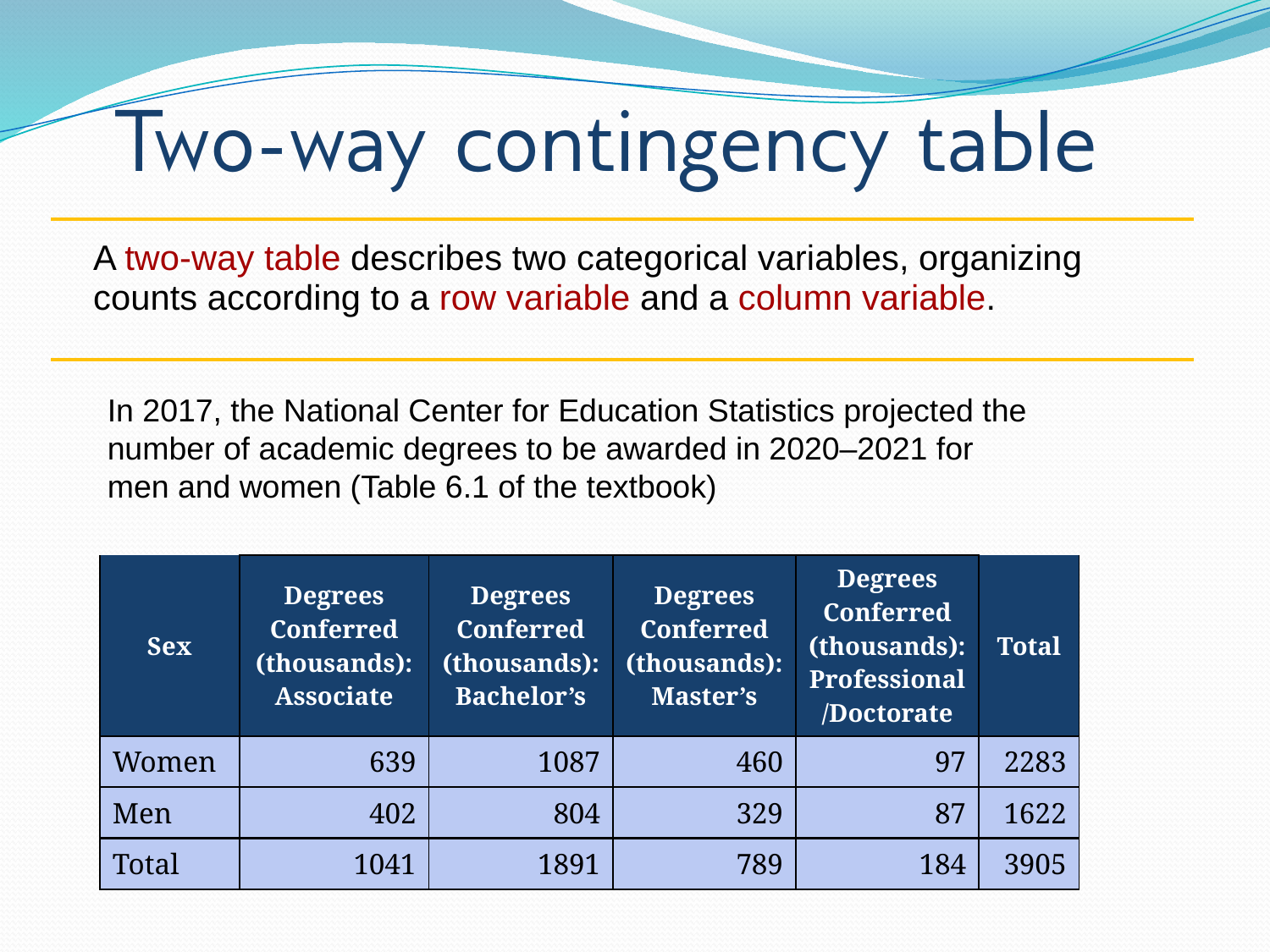

# Two-way contingency table
A two-way table describes two categorical variables, organizing counts according to a row variable and a column variable.
In 2017, the National Center for Education Statistics projected the number of academic degrees to be awarded in 2020–2021 for men and women (Table 6.1 of the textbook)
| Sex | Degrees Conferred (thousands): Associate | Degrees Conferred (thousands): Bachelor’s | Degrees Conferred (thousands): Master’s | Degrees Conferred (thousands): Professional/Doctorate | Total |
| --- | --- | --- | --- | --- | --- |
| Women | 639 | 1087 | 460 | 97 | 2283 |
| Men | 402 | 804 | 329 | 87 | 1622 |
| Total | 1041 | 1891 | 789 | 184 | 3905 |